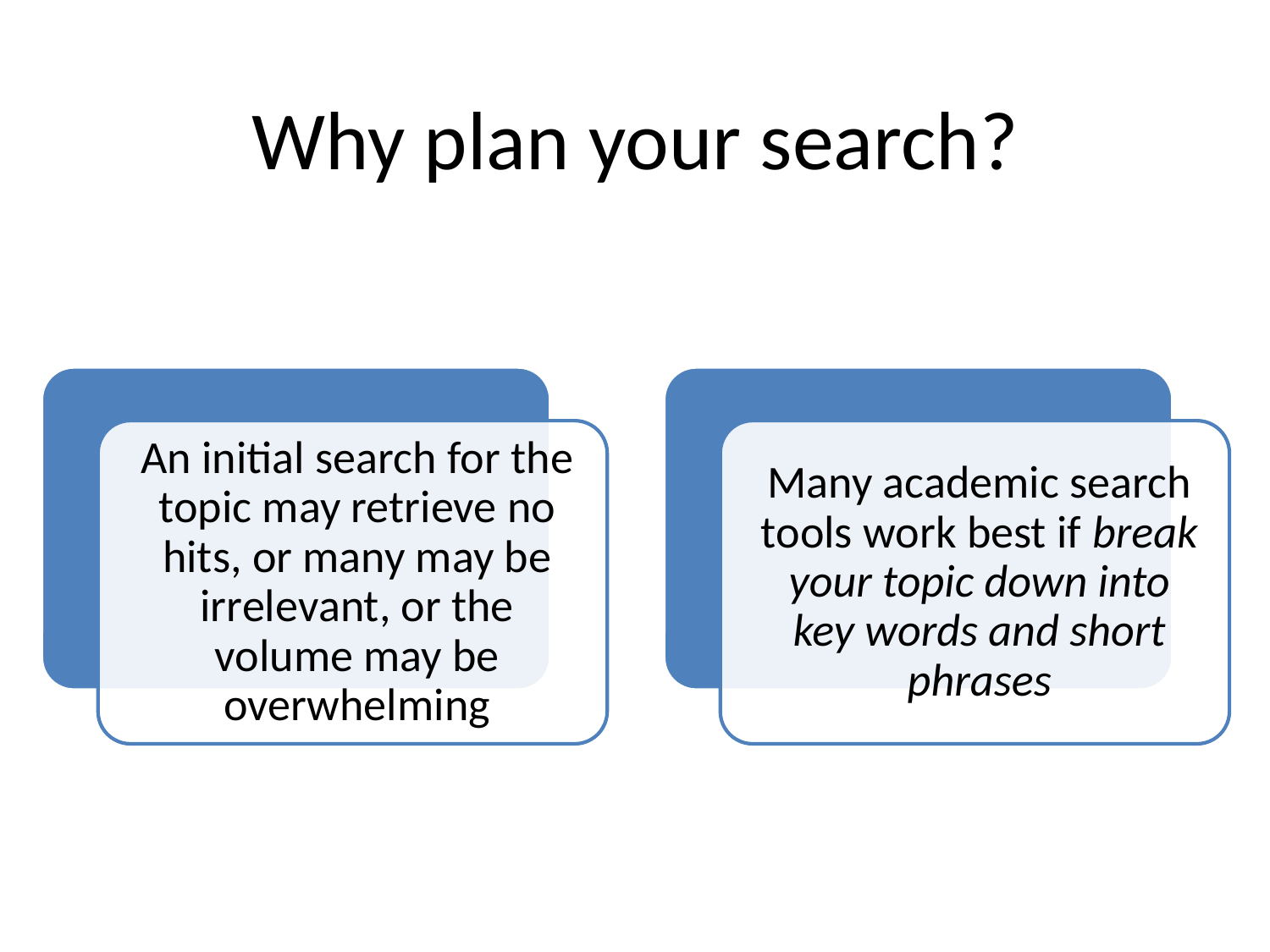

# Why plan your search?
An initial search for the topic may retrieve no hits, or many may be irrelevant, or the volume may be overwhelming
Many academic search tools work best if break your topic down into key words and short phrases